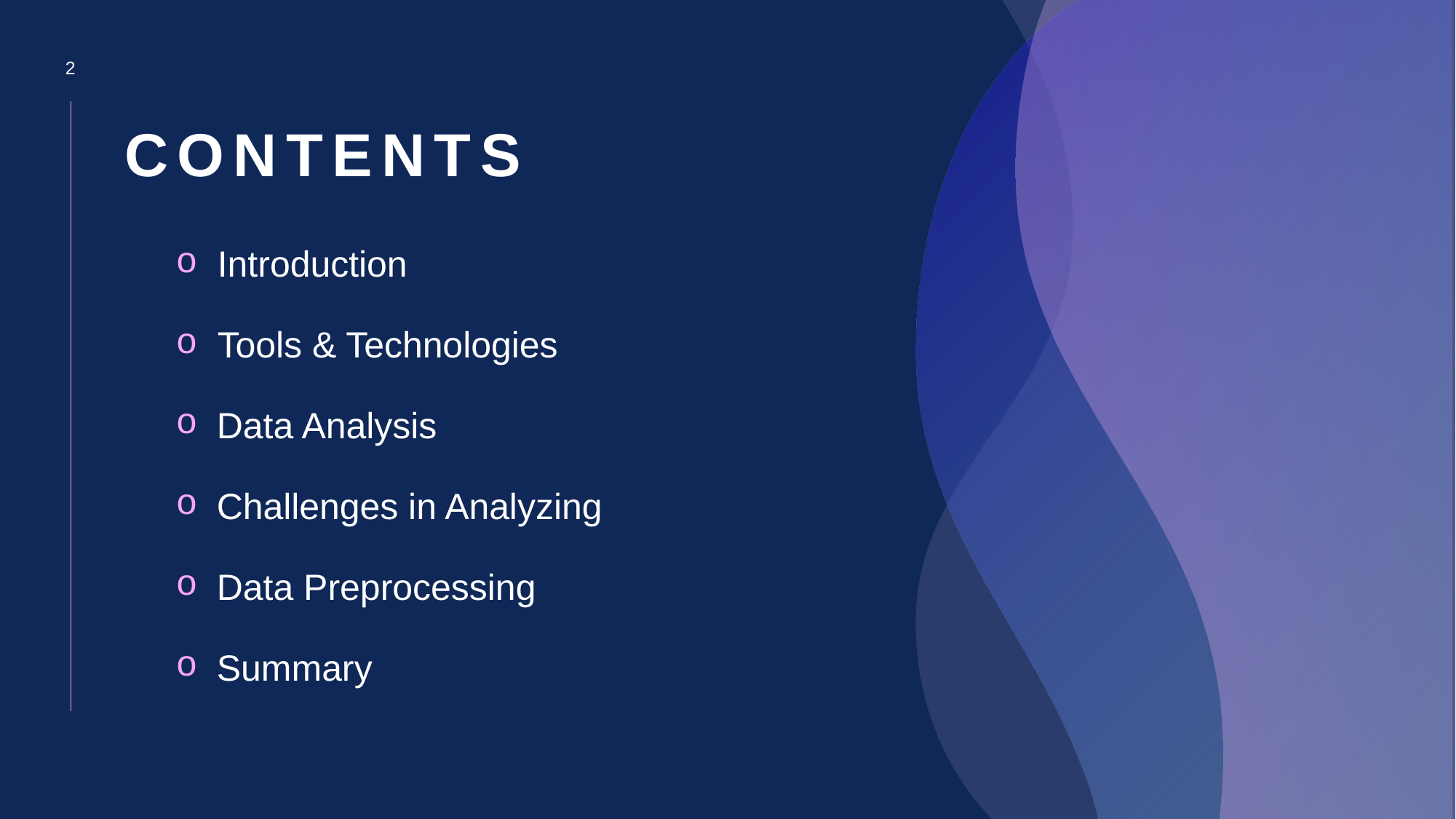

2
# CONTENTS
Introduction
Tools & Technologies
Data Analysis
Challenges in Analyzing
Data Preprocessing
Summary